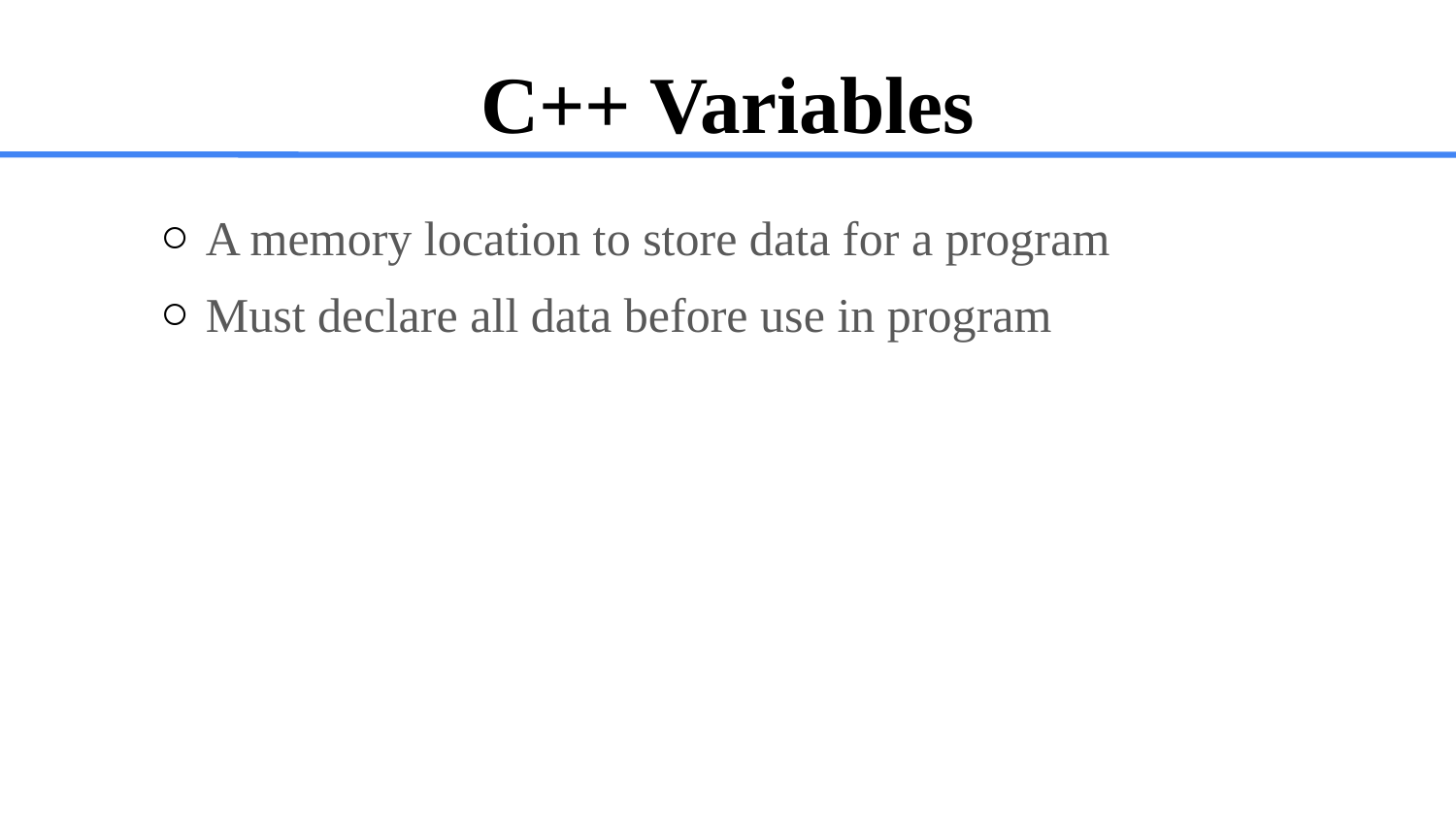

# C++ Variables
A memory location to store data for a program
Must declare all data before use in program